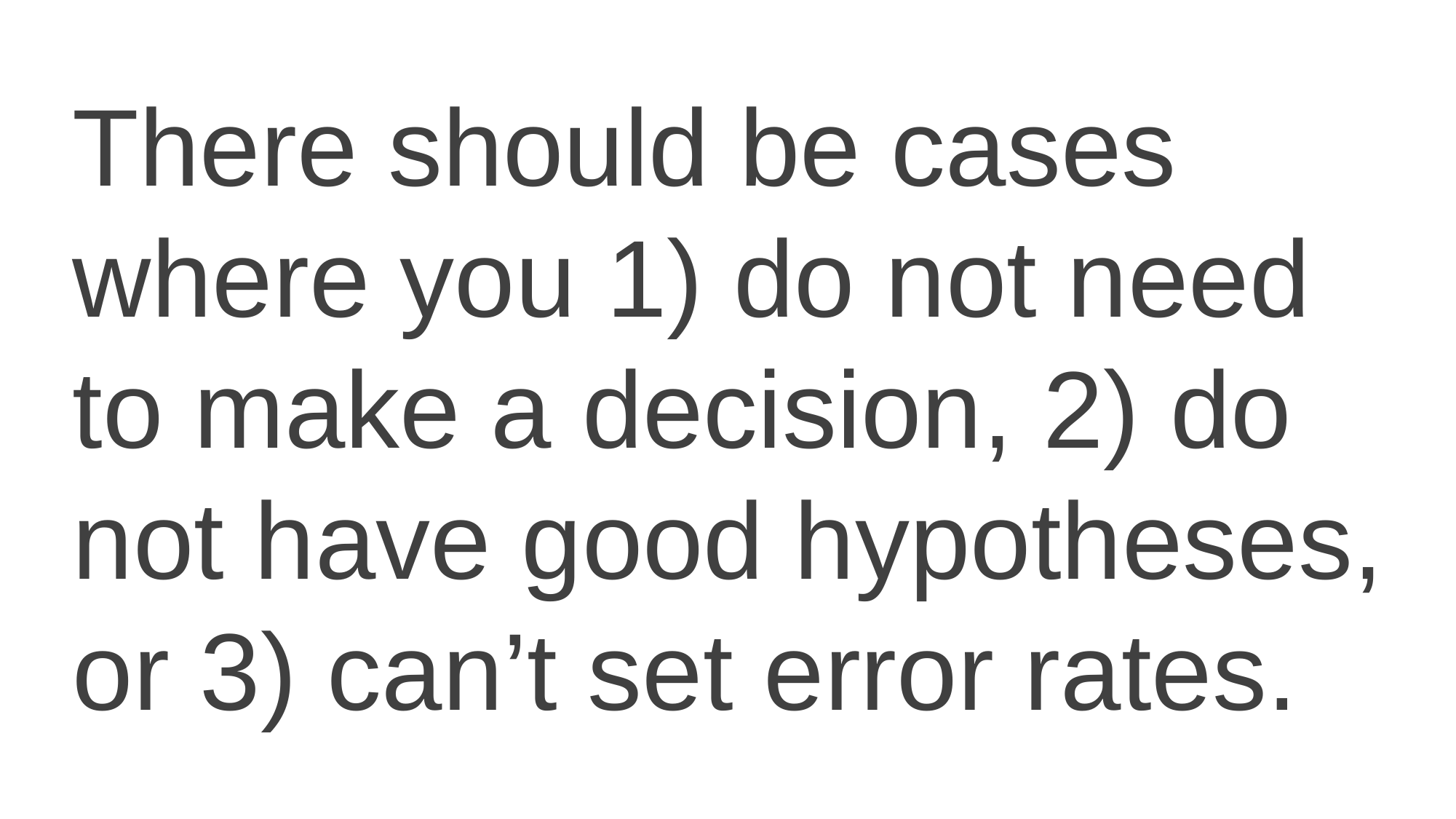

There should be cases where you 1) do not need to make a decision, 2) do not have good hypotheses, or 3) can’t set error rates.